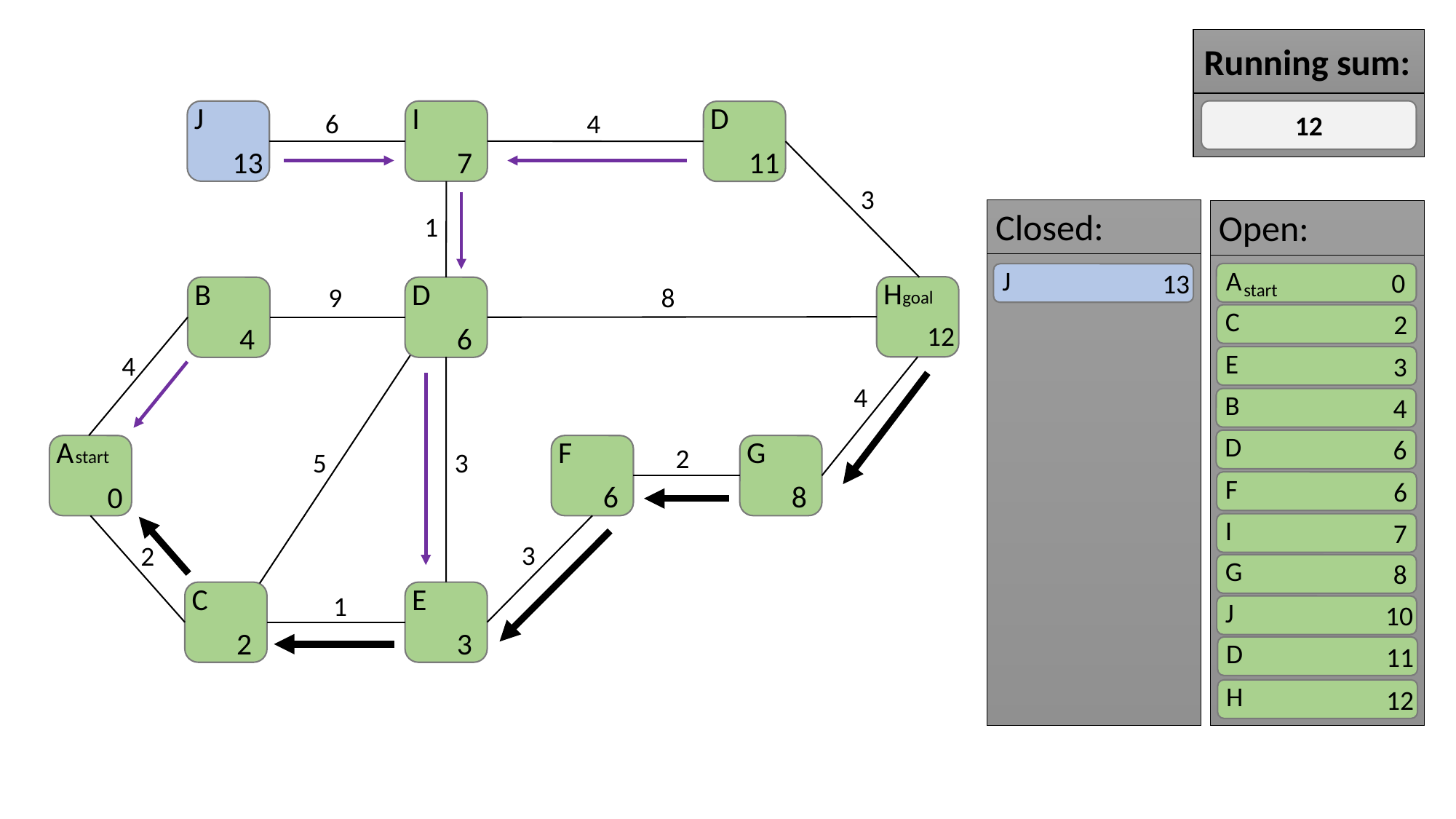

Running sum:
J
I

D
12

6

4

13
7
11
3
Closed:

Open:

1
J
A
0
13

H
B
D
start
8
9

goal
C
2

12
4
6
E
4
3

4
B
4

D
6
A
F
G

2

start
5
3
F
6

6
8
0
I
7

3
2
G
8

C
E

1
J
10

2
3
D
11

H
12